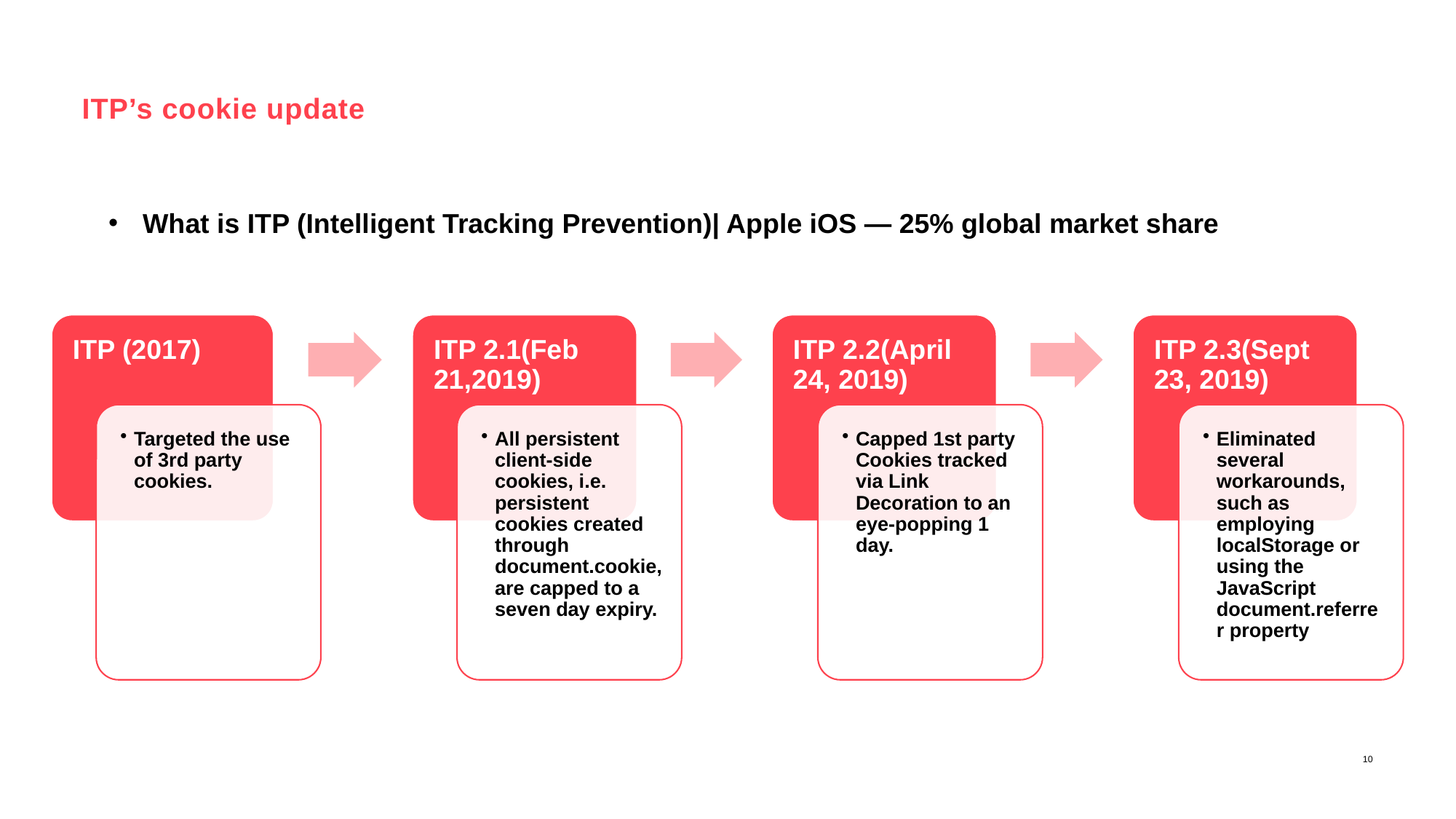

# ITP’s cookie update
What is ITP (Intelligent Tracking Prevention)| Apple iOS — 25% global market share
ITP (2017)
Targeted the use of 3rd party cookies.

ITP 2.1(Feb 21,2019)
All persistent client-side cookies, i.e. persistent cookies created through document.cookie, are capped to a seven day expiry.

ITP 2.2(April 24, 2019)
Capped 1st party Cookies tracked via Link Decoration to an eye-popping 1 day.

ITP 2.3(Sept 23, 2019)
Eliminated several workarounds, such as employing localStorage or using the JavaScript document.referrer property